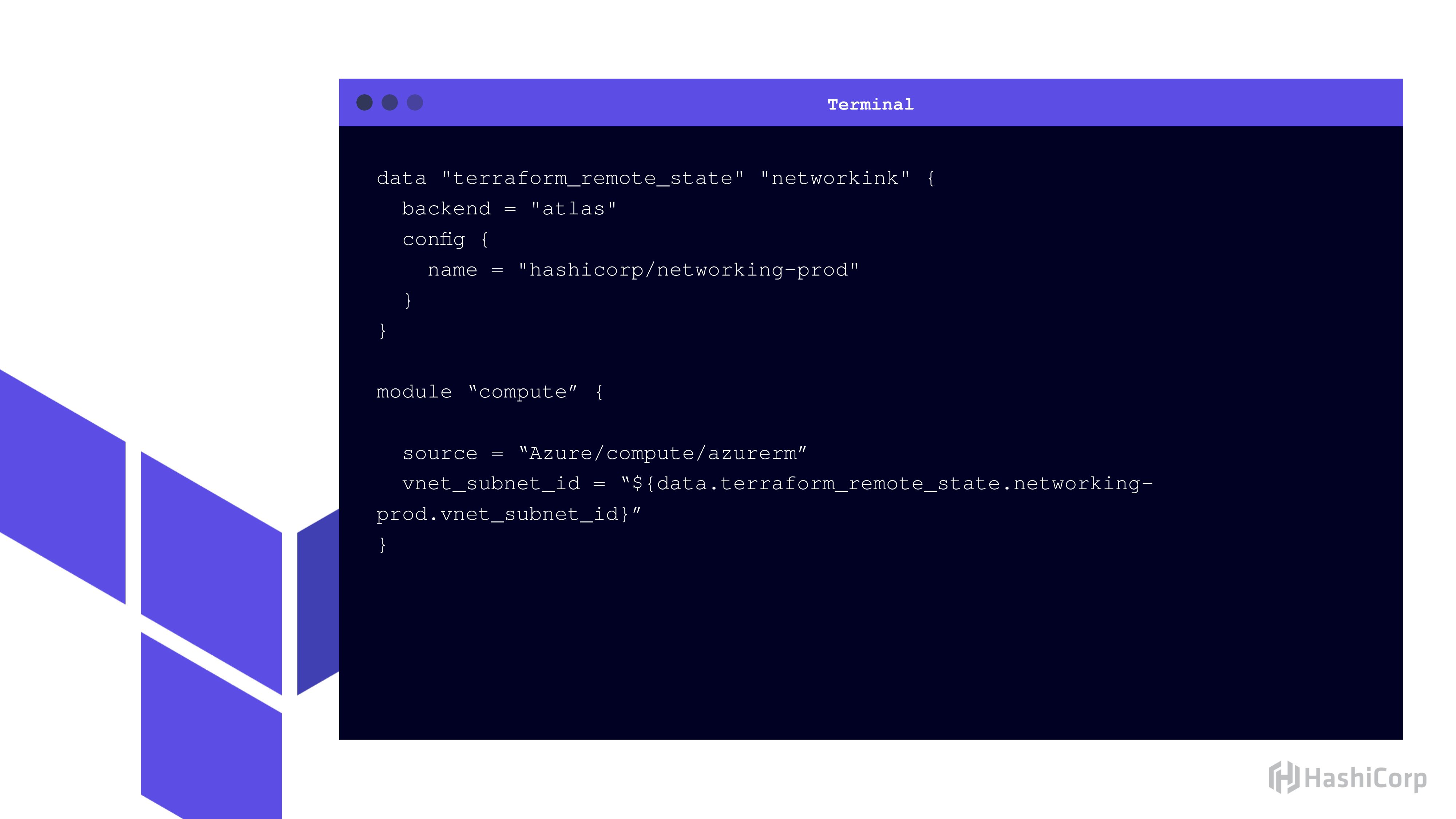

data "terraform_remote_state" "networkink" {
  backend = "atlas"
  config {
    name = "hashicorp/networking-prod"
  }
}

module “compute” {

  source = “Azure/compute/azurerm”
  vnet_subnet_id = “${data.terraform_remote_state.networking-prod.vnet_subnet_id}”
}